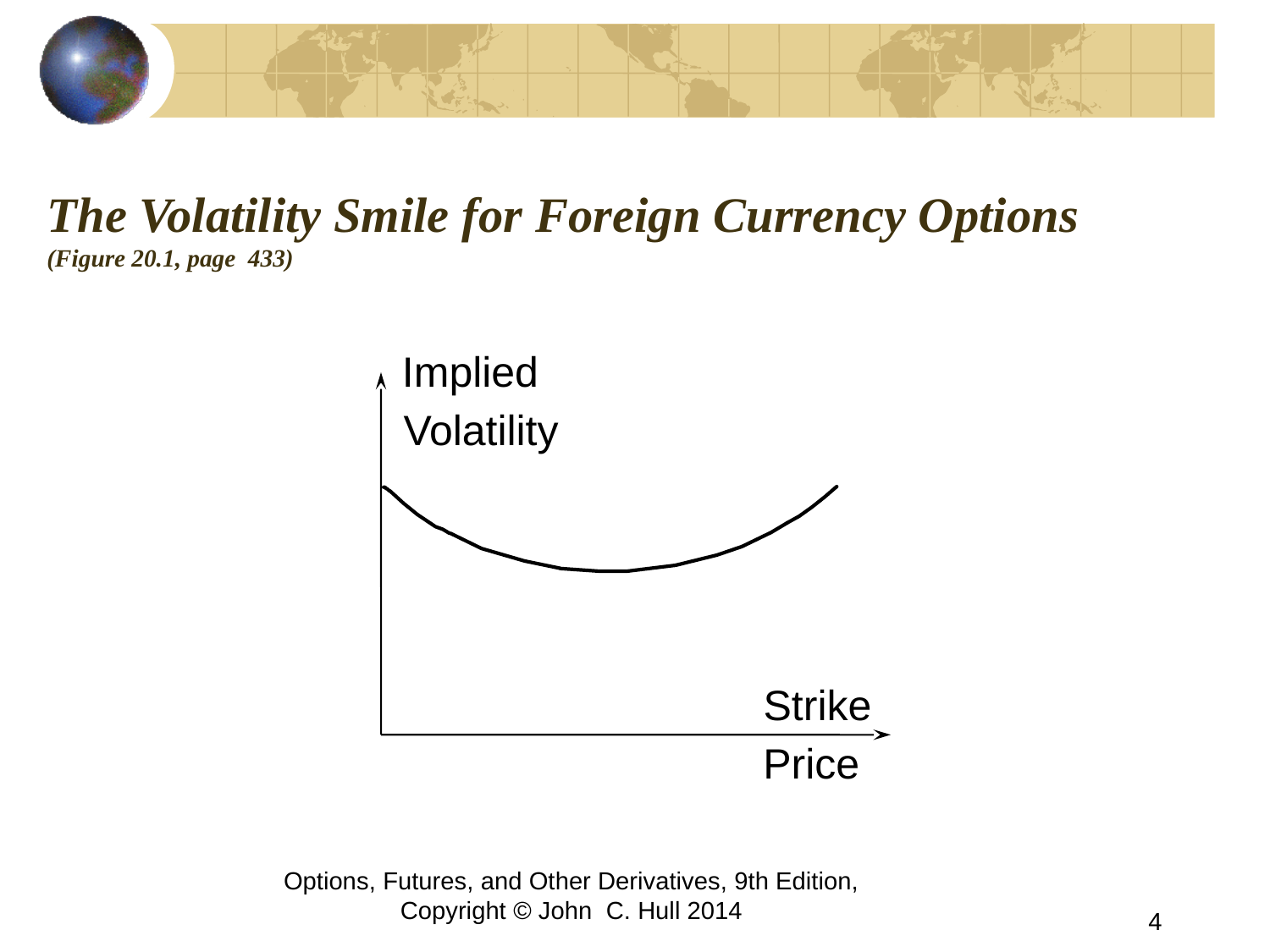

# The Volatility Smile for Foreign Currency Options (Figure 20.1, page  433)
Implied

Volatility
Strike
Price

Options, Futures, and Other Derivatives, 9th Edition, Copyright © John  C. Hull 2014
4